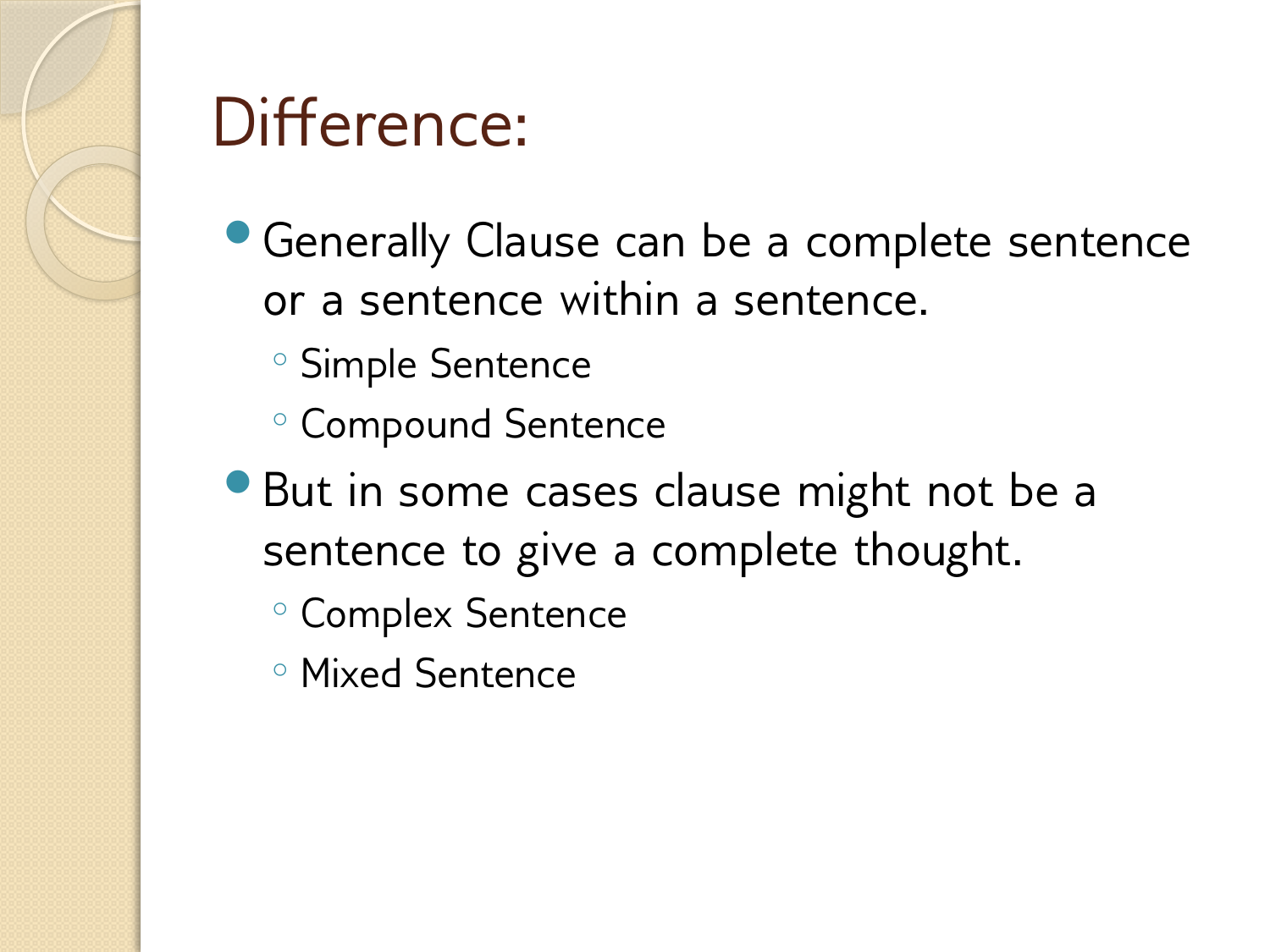

# Difference:
Generally Clause can be a complete sentence or a sentence within a sentence.
Simple Sentence
Compound Sentence
But in some cases clause might not be a sentence to give a complete thought.
Complex Sentence
Mixed Sentence